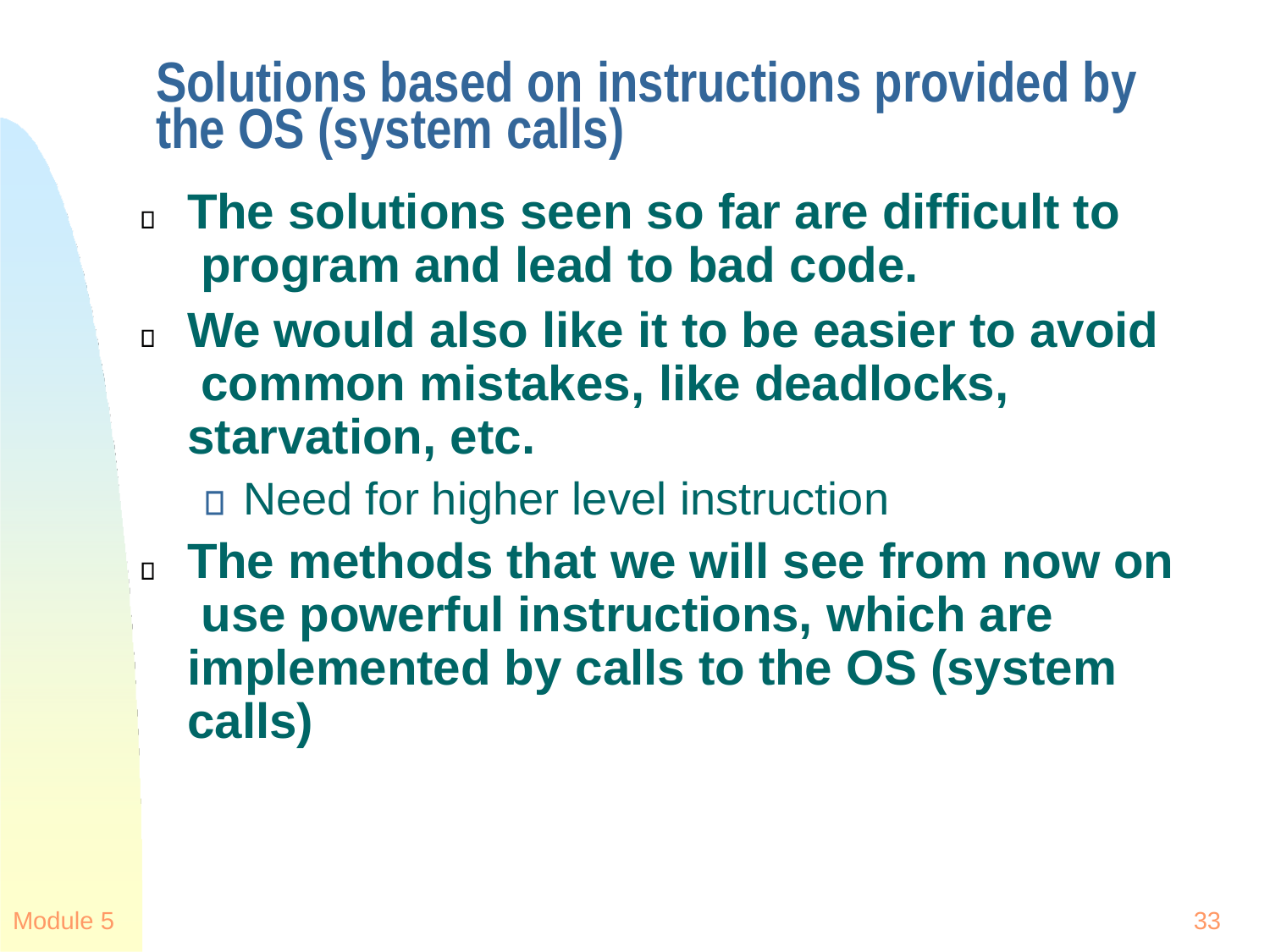

# Solutions based on instructions provided by the OS (system calls)
The solutions seen so far are difficult to  program and lead to bad code.
We would also like it to be easier to avoid  common mistakes, like deadlocks,  starvation, etc.
Need for higher level instruction
The methods that we will see from now on  use powerful instructions, which are  implemented by calls to the OS (system  calls)

Module 5
33